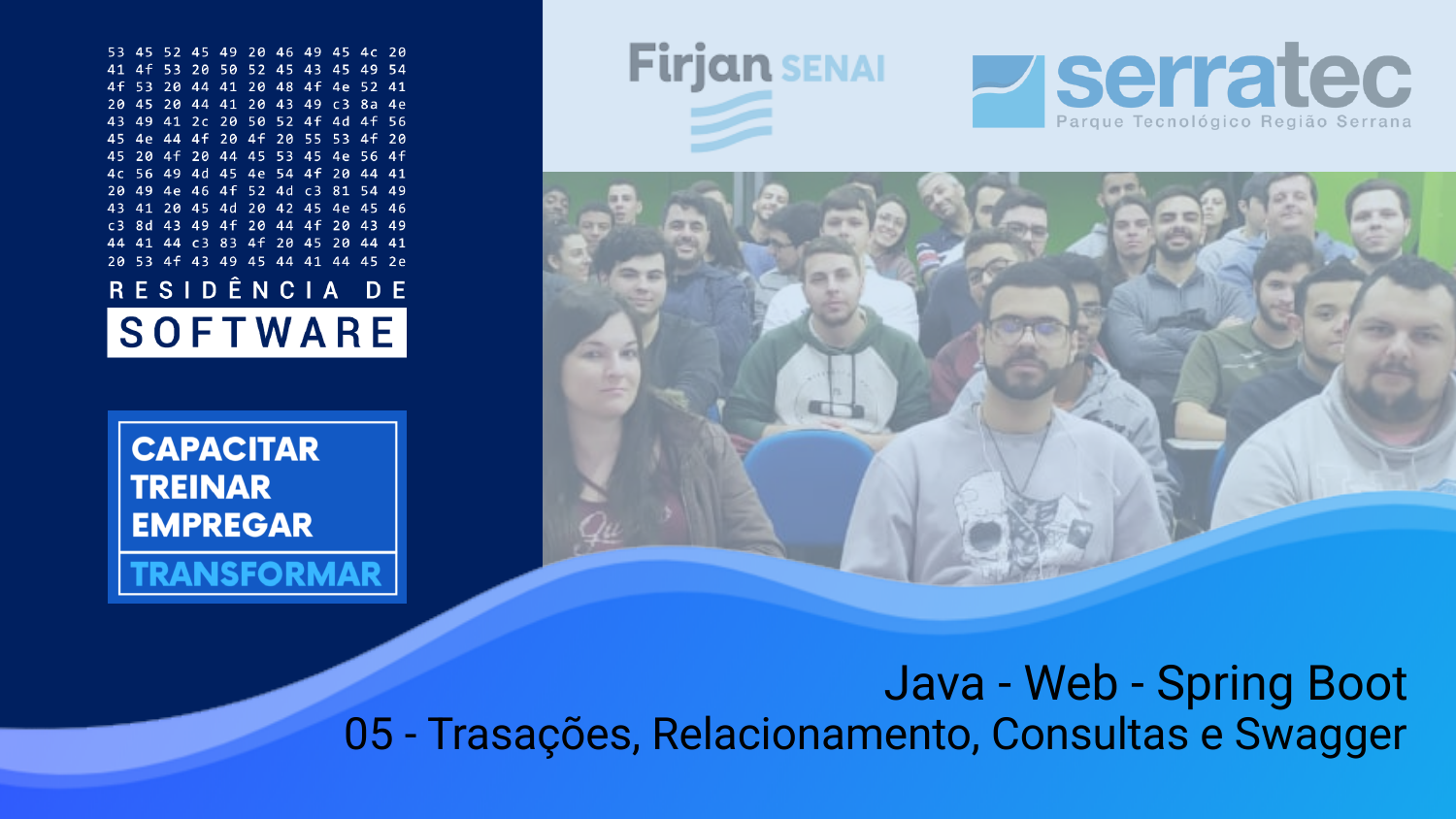

# Java - Web - Spring Boot

05 - Trasações, Relacionamento, Consultas e Swagger